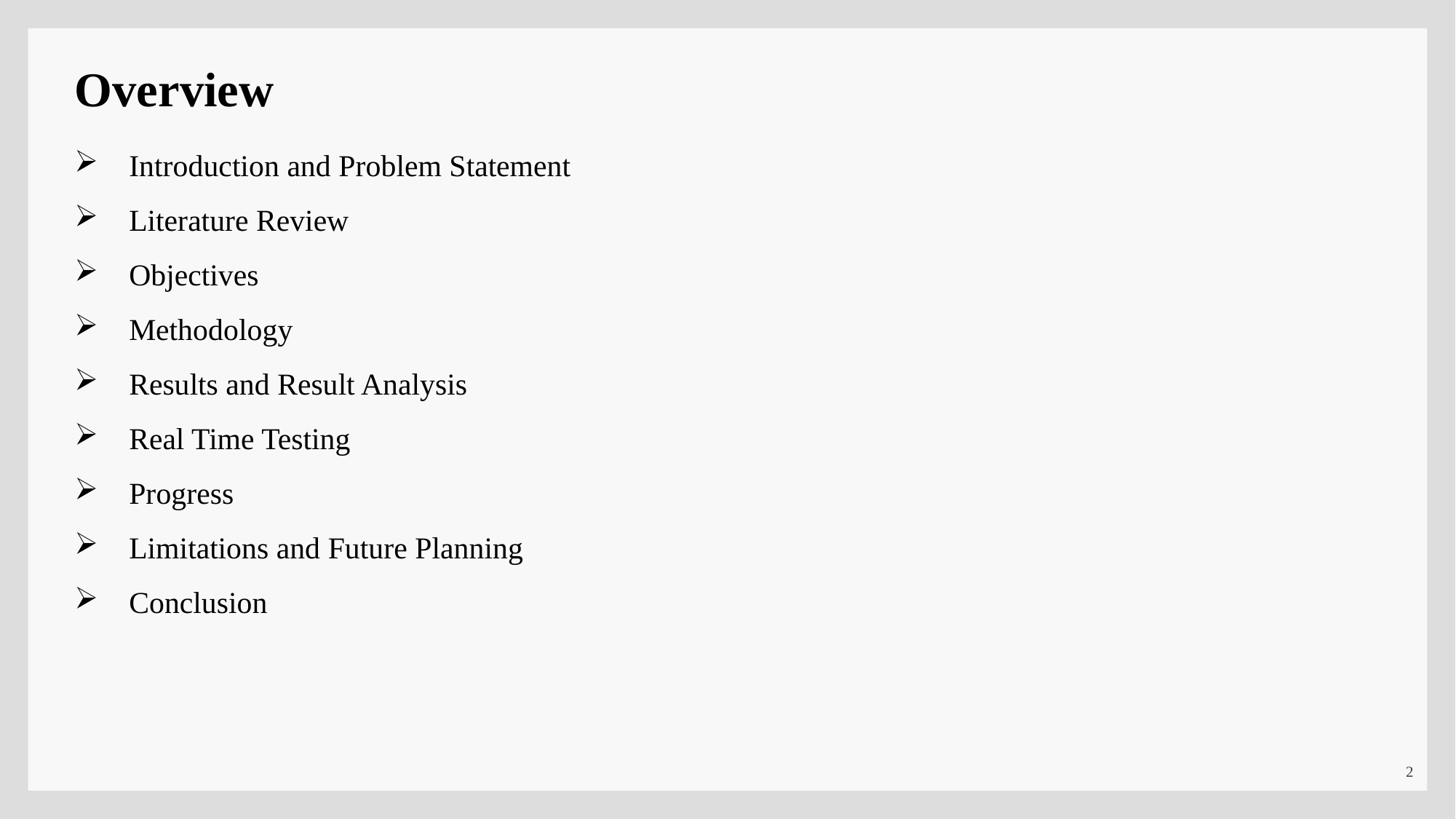

Overview
Introduction and Problem Statement
Literature Review
Objectives
Methodology
Results and Result Analysis
Real Time Testing
Progress
Limitations and Future Planning
Conclusion
2